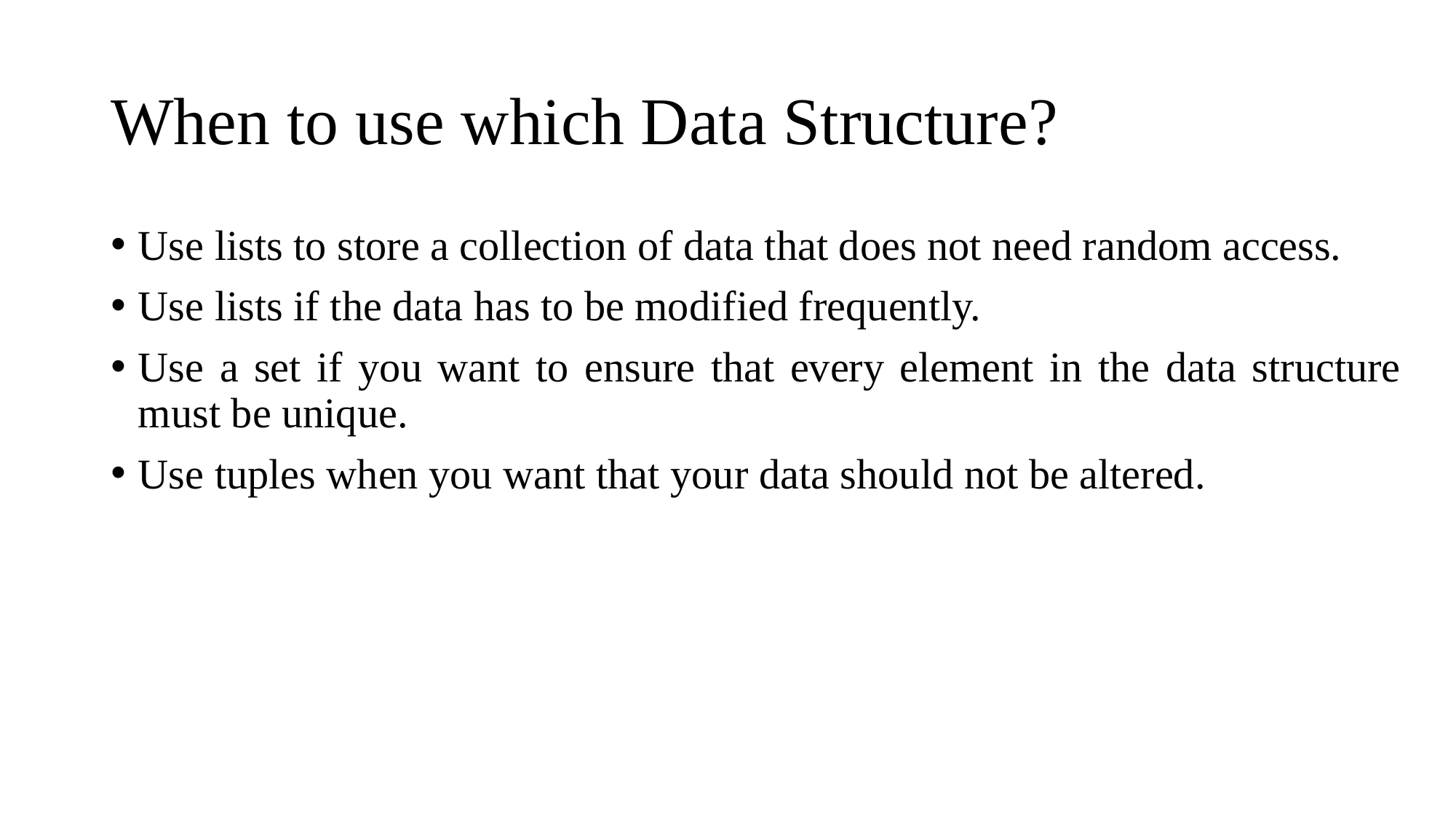

# When to use which Data Structure?
Use lists to store a collection of data that does not need random access.
Use lists if the data has to be modified frequently.
Use a set if you want to ensure that every element in the data structure must be unique.
Use tuples when you want that your data should not be altered.